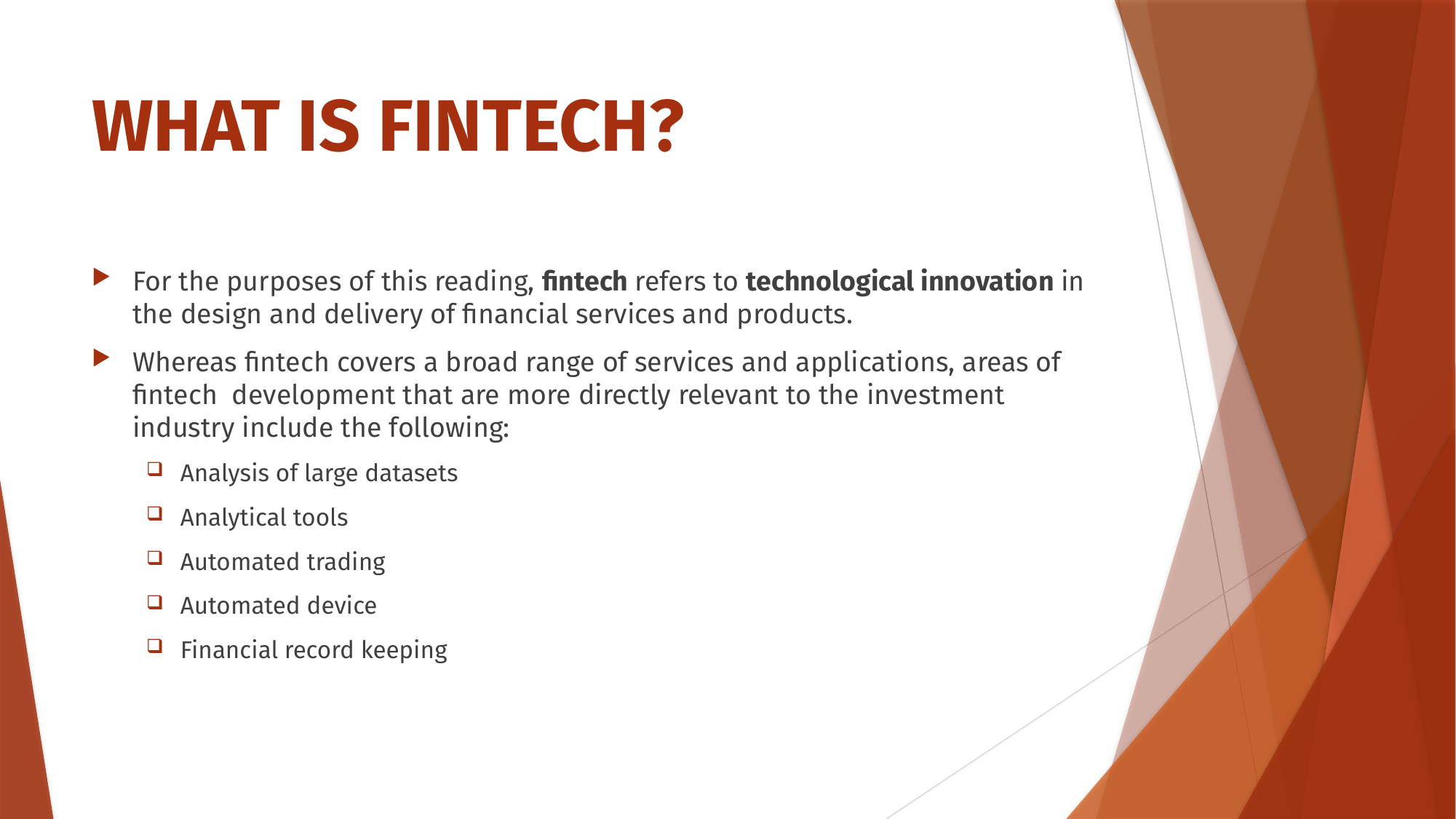

# WHAT IS FINTECH?
For the purposes of this reading, fintech refers to technological innovation in the design and delivery of financial services and products.
Whereas fintech covers a broad range of services and applications, areas of fintech  development that are more directly relevant to the investment industry include the following:
Analysis of large datasets
Analytical tools
Automated trading
Automated device
Financial record keeping